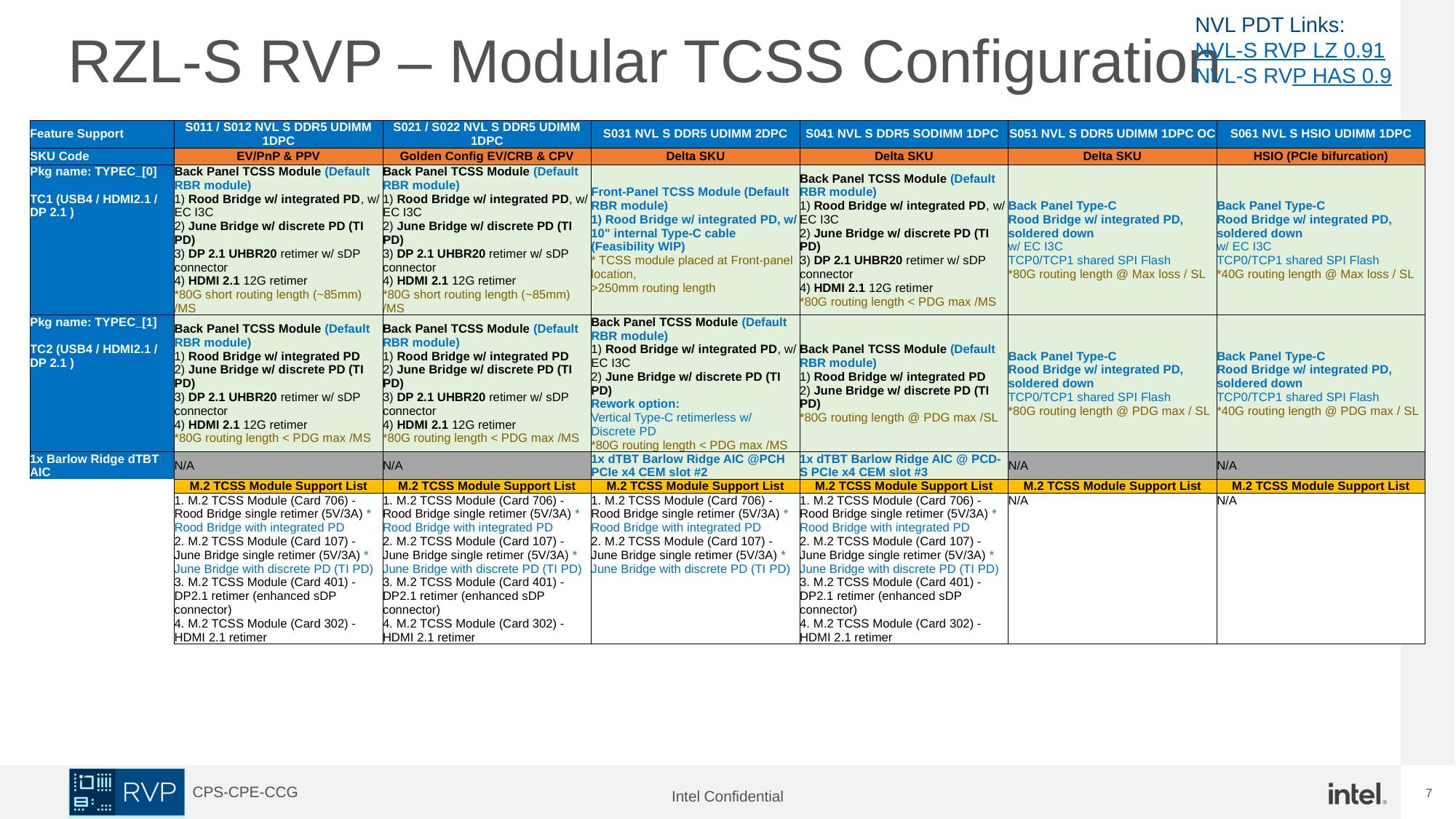

NVL PDT Links:
NVL-S RVP LZ 0.91
NVL-S RVP HAS 0.9

# RZL-S RVP – Modular TCSS Configuration
| Feature Support | S011 / S012 NVL S DDR5 UDIMM 1DPC | S021 / S022 NVL S DDR5 UDIMM 1DPC | S031 NVL S DDR5 UDIMM 2DPC | S041 NVL S DDR5 SODIMM 1DPC | S051 NVL S DDR5 UDIMM 1DPC OC | S061 NVL S HSIO UDIMM 1DPC |
| --- | --- | --- | --- | --- | --- | --- |
| SKU Code | EV/PnP & PPV | Golden Config EV/CRB & CPV | Delta SKU | Delta SKU | Delta SKU | HSIO (PCIe bifurcation) |
| Pkg name: TYPEC\_[0] TC1 (USB4 / HDMI2.1 / DP 2.1 ) | Back Panel TCSS Module (Default RBR module) 1) Rood Bridge w/ integrated PD, w/ EC I3C 2) June Bridge w/ discrete PD (TI PD) 3) DP 2.1 UHBR20 retimer w/ sDP connector 4) HDMI 2.1 12G retimer \*80G short routing length (~85mm) /MS | Back Panel TCSS Module (Default RBR module) 1) Rood Bridge w/ integrated PD, w/ EC I3C 2) June Bridge w/ discrete PD (TI PD) 3) DP 2.1 UHBR20 retimer w/ sDP connector 4) HDMI 2.1 12G retimer \*80G short routing length (~85mm) /MS | Front-Panel TCSS Module (Default RBR module) 1) Rood Bridge w/ integrated PD, w/ 10" internal Type-C cable (Feasibility WIP) \* TCSS module placed at Front-panel location, >250mm routing length | Back Panel TCSS Module (Default RBR module) 1) Rood Bridge w/ integrated PD, w/ EC I3C 2) June Bridge w/ discrete PD (TI PD) 3) DP 2.1 UHBR20 retimer w/ sDP connector 4) HDMI 2.1 12G retimer \*80G routing length < PDG max /MS | Back Panel Type-C Rood Bridge w/ integrated PD, soldered down w/ EC I3C TCP0/TCP1 shared SPI Flash \*80G routing length @ Max loss / SL | Back Panel Type-C Rood Bridge w/ integrated PD, soldered down w/ EC I3C TCP0/TCP1 shared SPI Flash \*40G routing length @ Max loss / SL |
| Pkg name: TYPEC\_[1] TC2 (USB4 / HDMI2.1 / DP 2.1 ) | Back Panel TCSS Module (Default RBR module) 1) Rood Bridge w/ integrated PD 2) June Bridge w/ discrete PD (TI PD) 3) DP 2.1 UHBR20 retimer w/ sDP connector 4) HDMI 2.1 12G retimer \*80G routing length < PDG max /MS | Back Panel TCSS Module (Default RBR module) 1) Rood Bridge w/ integrated PD 2) June Bridge w/ discrete PD (TI PD) 3) DP 2.1 UHBR20 retimer w/ sDP connector 4) HDMI 2.1 12G retimer \*80G routing length < PDG max /MS | Back Panel TCSS Module (Default RBR module) 1) Rood Bridge w/ integrated PD, w/ EC I3C 2) June Bridge w/ discrete PD (TI PD) Rework option: Vertical Type-C retimerless w/ Discrete PD \*80G routing length < PDG max /MS | Back Panel TCSS Module (Default RBR module) 1) Rood Bridge w/ integrated PD 2) June Bridge w/ discrete PD (TI PD) \*80G routing length @ PDG max /SL | Back Panel Type-C Rood Bridge w/ integrated PD, soldered down TCP0/TCP1 shared SPI Flash \*80G routing length @ PDG max / SL | Back Panel Type-C Rood Bridge w/ integrated PD, soldered down TCP0/TCP1 shared SPI Flash \*40G routing length @ PDG max / SL |
| 1x Barlow Ridge dTBT AIC | N/A | N/A | 1x dTBT Barlow Ridge AIC @PCH PCIe x4 CEM slot #2 | 1x dTBT Barlow Ridge AIC @ PCD-S PCIe x4 CEM slot #3 | N/A | N/A |
|  | M.2 TCSS Module Support List | M.2 TCSS Module Support List | M.2 TCSS Module Support List | M.2 TCSS Module Support List | M.2 TCSS Module Support List | M.2 TCSS Module Support List |
|  | 1. M.2 TCSS Module (Card 706) - Rood Bridge single retimer (5V/3A) \* Rood Bridge with integrated PD 2. M.2 TCSS Module (Card 107) - June Bridge single retimer (5V/3A) \* June Bridge with discrete PD (TI PD) 3. M.2 TCSS Module (Card 401) - DP2.1 retimer (enhanced sDP connector) 4. M.2 TCSS Module (Card 302) - HDMI 2.1 retimer | 1. M.2 TCSS Module (Card 706) - Rood Bridge single retimer (5V/3A) \* Rood Bridge with integrated PD 2. M.2 TCSS Module (Card 107) - June Bridge single retimer (5V/3A) \* June Bridge with discrete PD (TI PD) 3. M.2 TCSS Module (Card 401) - DP2.1 retimer (enhanced sDP connector) 4. M.2 TCSS Module (Card 302) - HDMI 2.1 retimer | 1. M.2 TCSS Module (Card 706) - Rood Bridge single retimer (5V/3A) \* Rood Bridge with integrated PD 2. M.2 TCSS Module (Card 107) - June Bridge single retimer (5V/3A) \* June Bridge with discrete PD (TI PD) | 1. M.2 TCSS Module (Card 706) - Rood Bridge single retimer (5V/3A) \* Rood Bridge with integrated PD 2. M.2 TCSS Module (Card 107) - June Bridge single retimer (5V/3A) \* June Bridge with discrete PD (TI PD) 3. M.2 TCSS Module (Card 401) - DP2.1 retimer (enhanced sDP connector) 4. M.2 TCSS Module (Card 302) - HDMI 2.1 retimer | N/A | N/A |